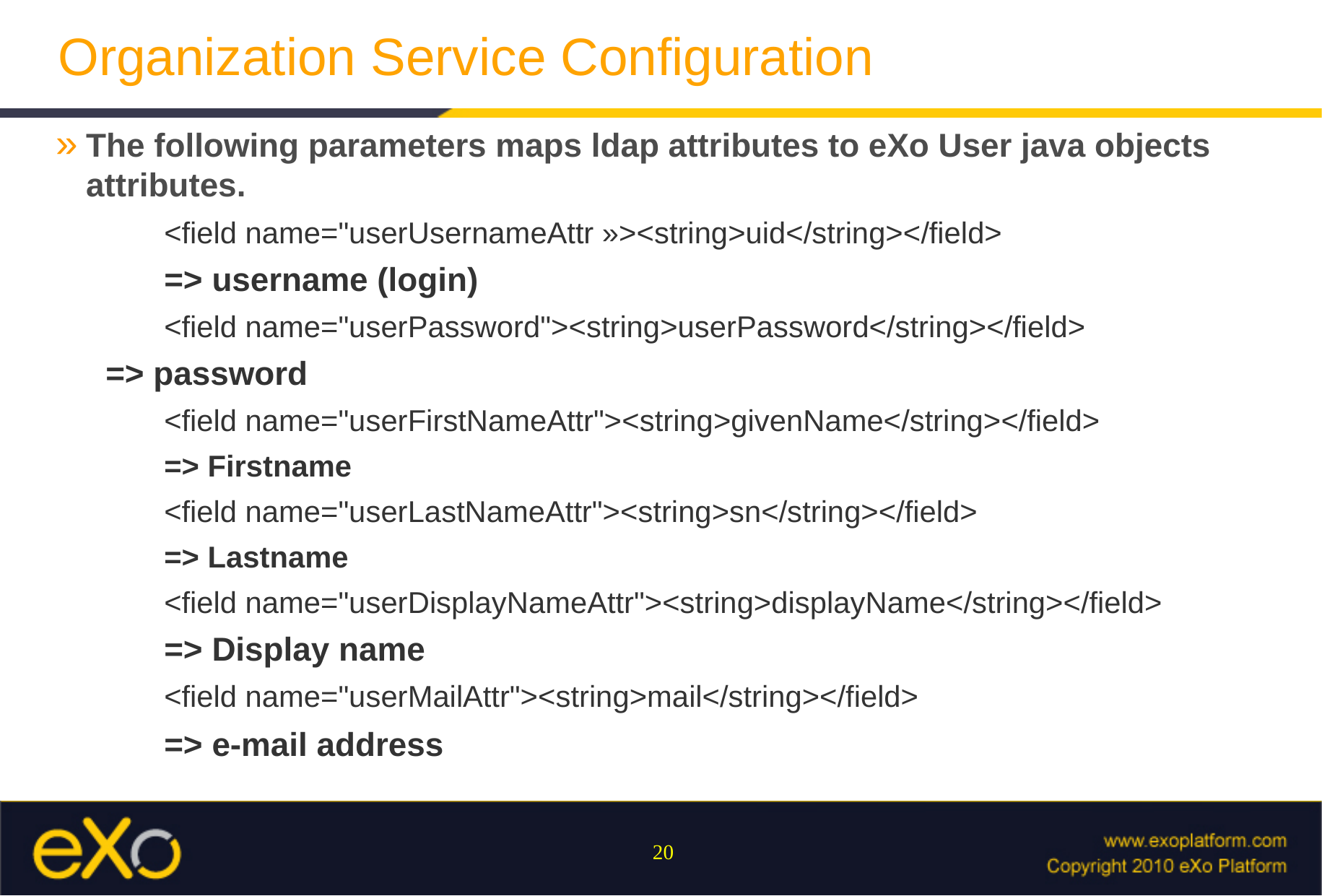

# Organization Service Configuration
The following parameters maps ldap attributes to eXo User java objects attributes.
	<field name="userUsernameAttr »><string>uid</string></field>
	=> username (login)
	<field name="userPassword"><string>userPassword</string></field>
      => password
	<field name="userFirstNameAttr"><string>givenName</string></field>
	=> Firstname
	<field name="userLastNameAttr"><string>sn</string></field>
	=> Lastname
	<field name="userDisplayNameAttr"><string>displayName</string></field>
	=> Display name
	<field name="userMailAttr"><string>mail</string></field>
	=> e-mail address